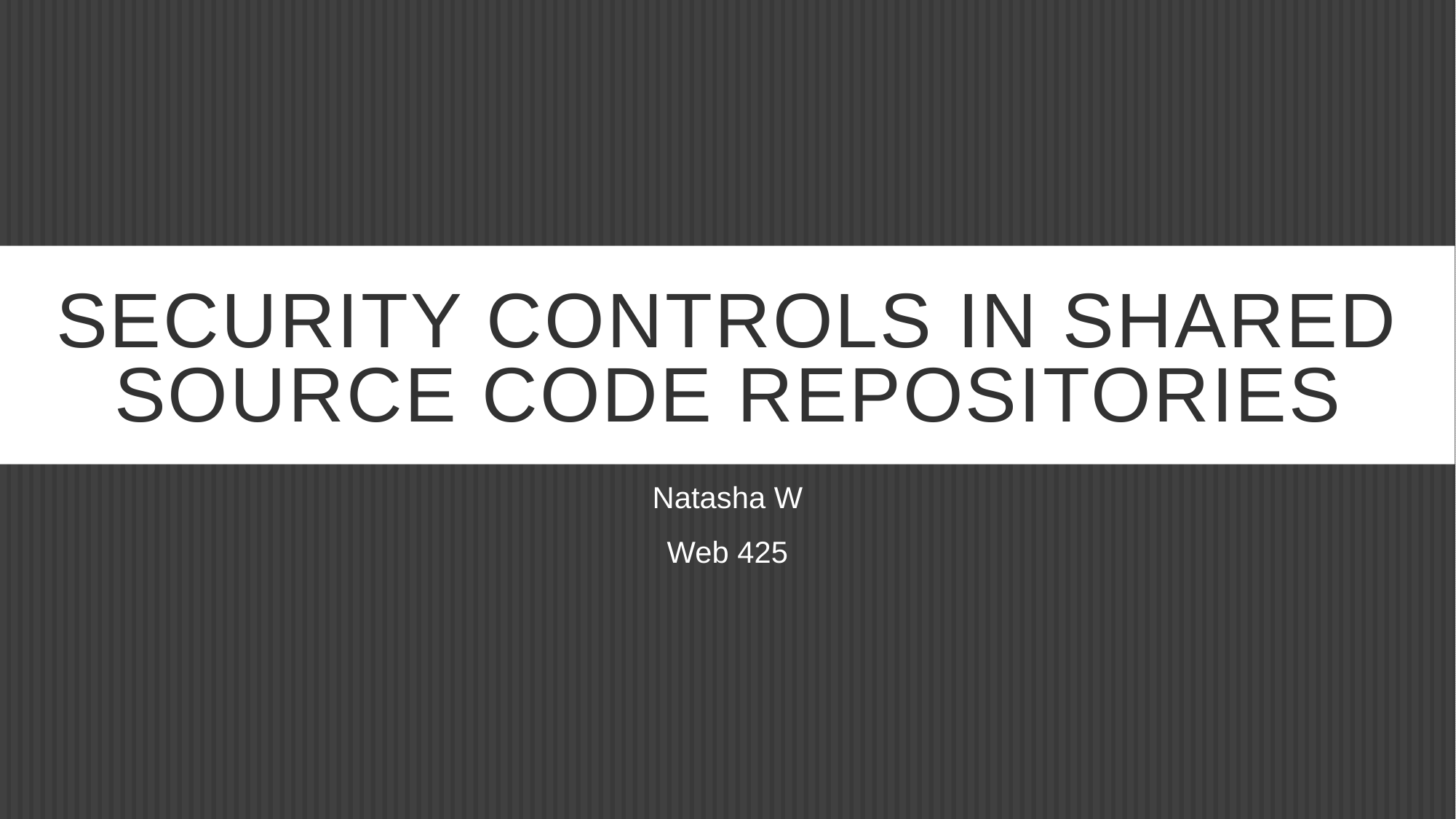

# Security Controls in Shared Source Code Repositories
Natasha W
Web 425